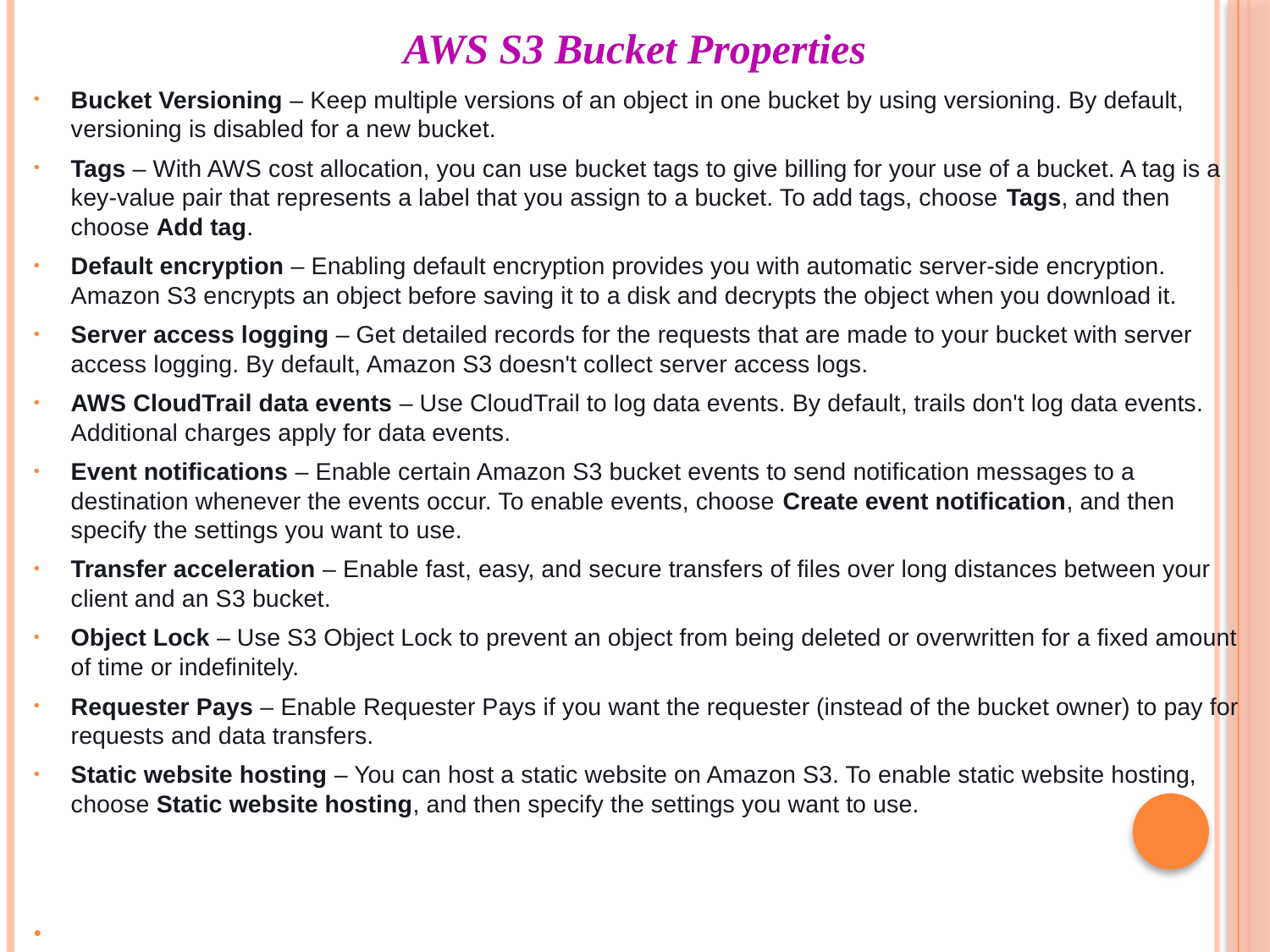

# AWS S3 Bucket Properties
Bucket Versioning – Keep multiple versions of an object in one bucket by using versioning. By default, versioning is disabled for a new bucket.
Tags – With AWS cost allocation, you can use bucket tags to give billing for your use of a bucket. A tag is a key-value pair that represents a label that you assign to a bucket. To add tags, choose Tags, and then choose Add tag.
Default encryption – Enabling default encryption provides you with automatic server-side encryption. Amazon S3 encrypts an object before saving it to a disk and decrypts the object when you download it.
Server access logging – Get detailed records for the requests that are made to your bucket with server access logging. By default, Amazon S3 doesn't collect server access logs.
AWS CloudTrail data events – Use CloudTrail to log data events. By default, trails don't log data events. Additional charges apply for data events.
Event notifications – Enable certain Amazon S3 bucket events to send notification messages to a destination whenever the events occur. To enable events, choose Create event notification, and then specify the settings you want to use.
Transfer acceleration – Enable fast, easy, and secure transfers of files over long distances between your client and an S3 bucket.
Object Lock – Use S3 Object Lock to prevent an object from being deleted or overwritten for a fixed amount of time or indefinitely.
Requester Pays – Enable Requester Pays if you want the requester (instead of the bucket owner) to pay for requests and data transfers.
Static website hosting – You can host a static website on Amazon S3. To enable static website hosting, choose Static website hosting, and then specify the settings you want to use.